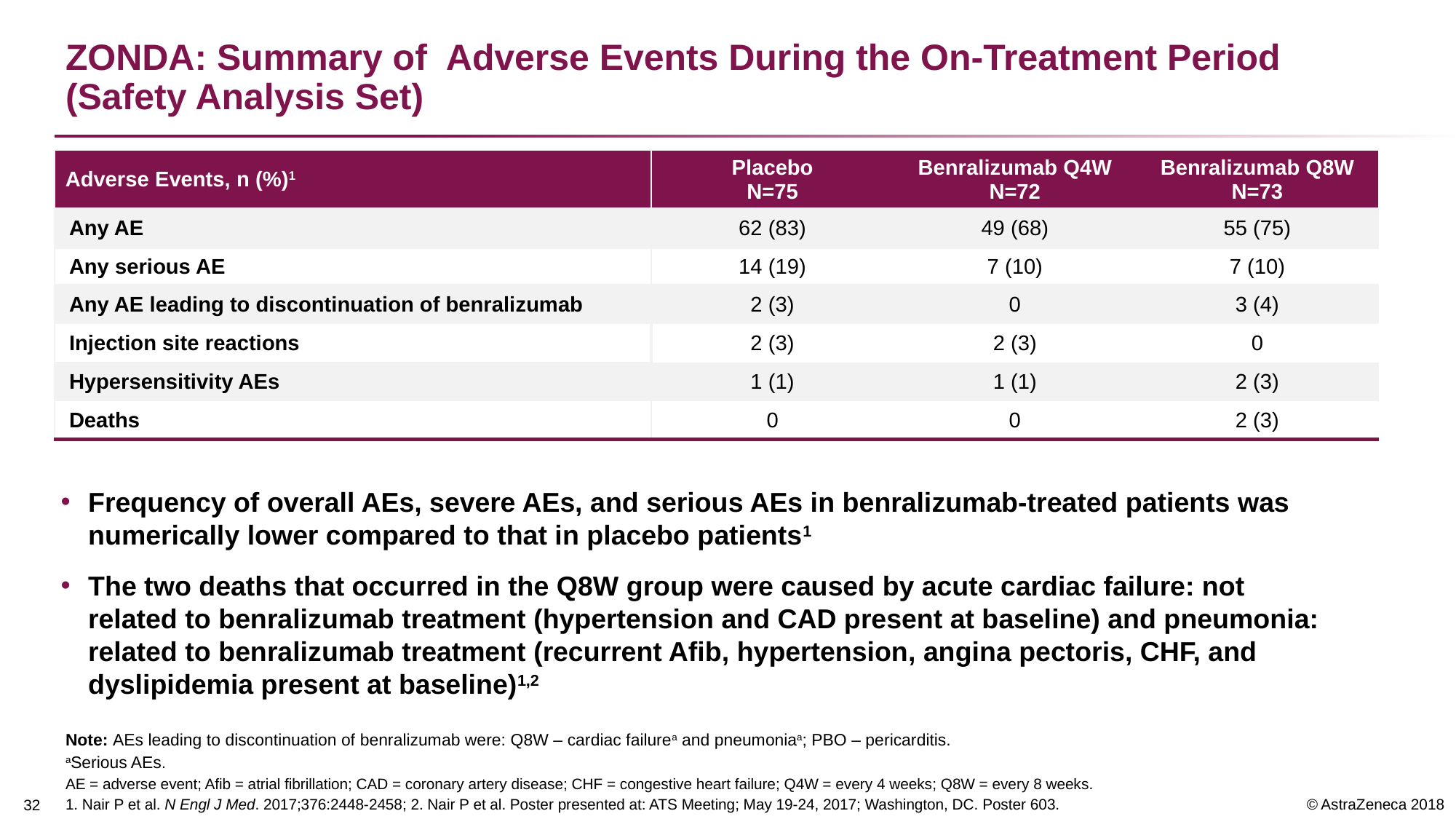

# ZONDA: Summary of  Adverse Events During the On-Treatment Period (Safety Analysis Set)
| Adverse Events, n (%)1 | Placebo N=75 | Benralizumab Q4W N=72 | Benralizumab Q8W N=73 |
| --- | --- | --- | --- |
| Any AE | 62 (83) | 49 (68) | 55 (75) |
| Any serious AE | 14 (19) | 7 (10) | 7 (10) |
| Any AE leading to discontinuation of benralizumab | 2 (3) | 0 | 3 (4) |
| Injection site reactions | 2 (3) | 2 (3) | 0 |
| Hypersensitivity AEs | 1 (1) | 1 (1) | 2 (3) |
| Deaths | 0 | 0 | 2 (3) |
Frequency of overall AEs, severe AEs, and serious AEs in benralizumab-treated patients was numerically lower compared to that in placebo patients1
The two deaths that occurred in the Q8W group were caused by acute cardiac failure: not related to benralizumab treatment (hypertension and CAD present at baseline) and pneumonia: related to benralizumab treatment (recurrent Afib, hypertension, angina pectoris, CHF, and dyslipidemia present at baseline)1,2
Note: AEs leading to discontinuation of benralizumab were: Q8W – cardiac failurea and pneumoniaa; PBO – pericarditis.
aSerious AEs.
AE = adverse event; Afib = atrial fibrillation; CAD = coronary artery disease; CHF = congestive heart failure; Q4W = every 4 weeks; Q8W = every 8 weeks.
1. Nair P et al. N Engl J Med. 2017;376:2448-2458; 2. Nair P et al. Poster presented at: ATS Meeting; May 19-24, 2017; Washington, DC. Poster 603.
32